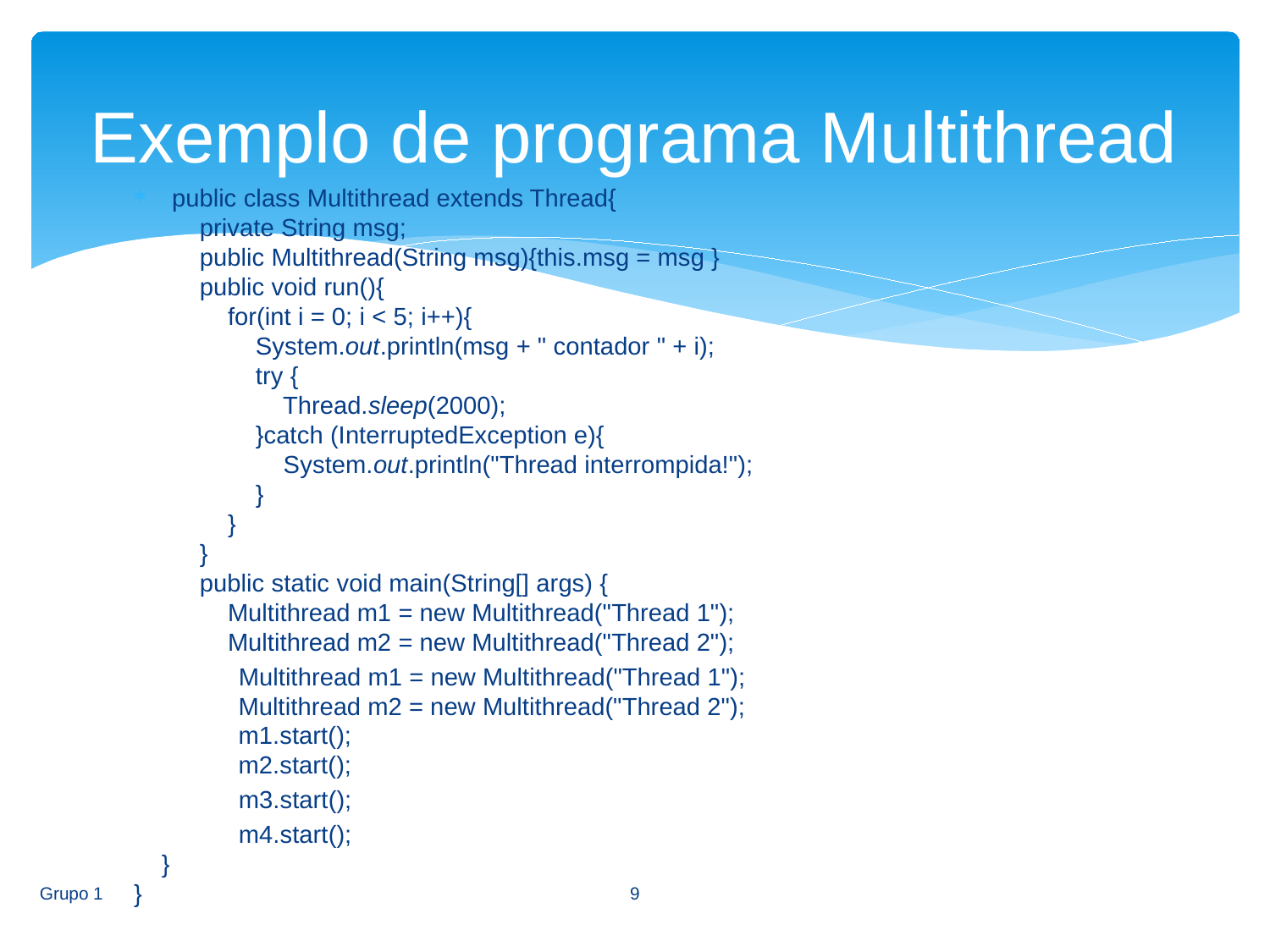

# Exemplo de programa Multithread
public class Multithread extends Thread{
    private String msg;
    public Multithread(String msg){this.msg = msg }
    public void run(){
        for(int i = 0; i < 5; i++){
            System.out.println(msg + " contador " + i);
            try {
                Thread.sleep(2000);
            }catch (InterruptedException e){
                System.out.println("Thread interrompida!");
            }
        }
    }
    public static void main(String[] args) {
        Multithread m1 = new Multithread("Thread 1");
        Multithread m2 = new Multithread("Thread 2");
               Multithread m1 = new Multithread("Thread 1");
               Multithread m2 = new Multithread("Thread 2");
               m1.start();
               m2.start();
               m3.start();
               m4.start();
    }
}

9
Grupo 1